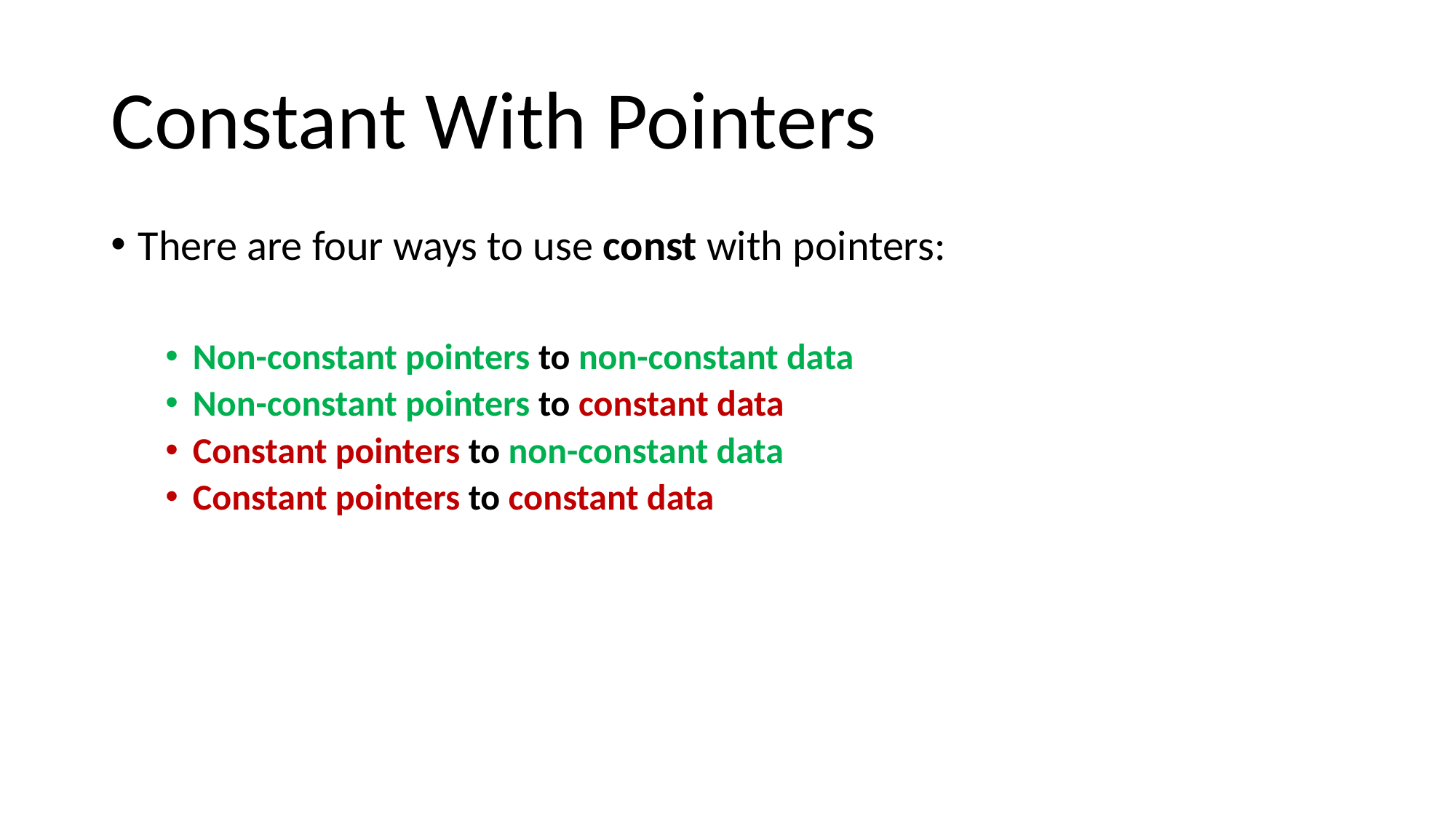

# Constant With Pointers
There are four ways to use const with pointers:

Non-constant pointers to non-constant data
Non-constant pointers to constant data
Constant pointers to non-constant data
Constant pointers to constant data